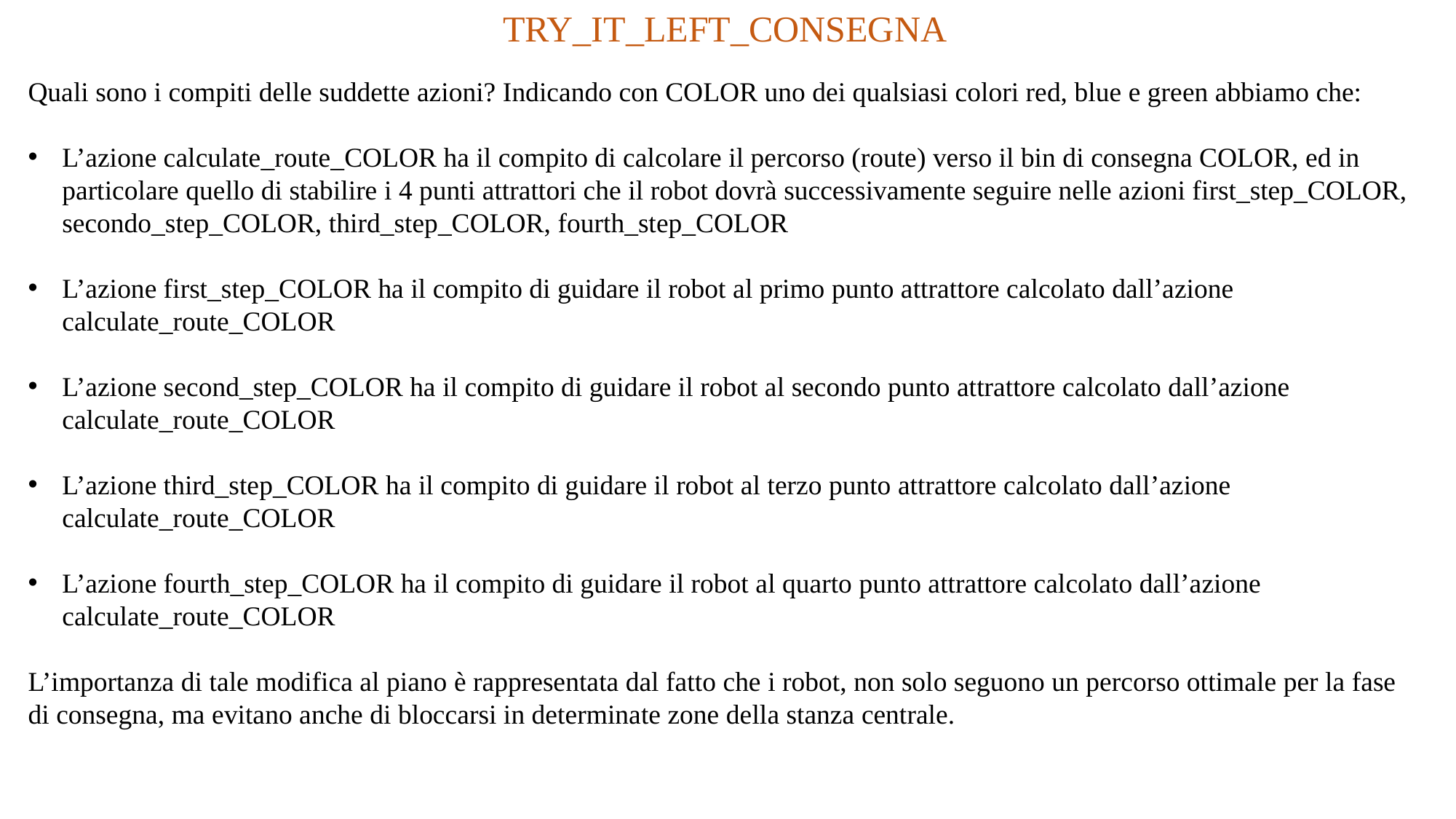

TRY_IT_LEFT_CONSEGNA
Quali sono i compiti delle suddette azioni? Indicando con COLOR uno dei qualsiasi colori red, blue e green abbiamo che:

L’azione calculate_route_COLOR ha il compito di calcolare il percorso (route) verso il bin di consegna COLOR, ed in particolare quello di stabilire i 4 punti attrattori che il robot dovrà successivamente seguire nelle azioni first_step_COLOR, secondo_step_COLOR, third_step_COLOR, fourth_step_COLOR

L’azione first_step_COLOR ha il compito di guidare il robot al primo punto attrattore calcolato dall’azione calculate_route_COLOR

L’azione second_step_COLOR ha il compito di guidare il robot al secondo punto attrattore calcolato dall’azione calculate_route_COLOR

L’azione third_step_COLOR ha il compito di guidare il robot al terzo punto attrattore calcolato dall’azione calculate_route_COLOR

L’azione fourth_step_COLOR ha il compito di guidare il robot al quarto punto attrattore calcolato dall’azione calculate_route_COLOR

L’importanza di tale modifica al piano è rappresentata dal fatto che i robot, non solo seguono un percorso ottimale per la fase di consegna, ma evitano anche di bloccarsi in determinate zone della stanza centrale.